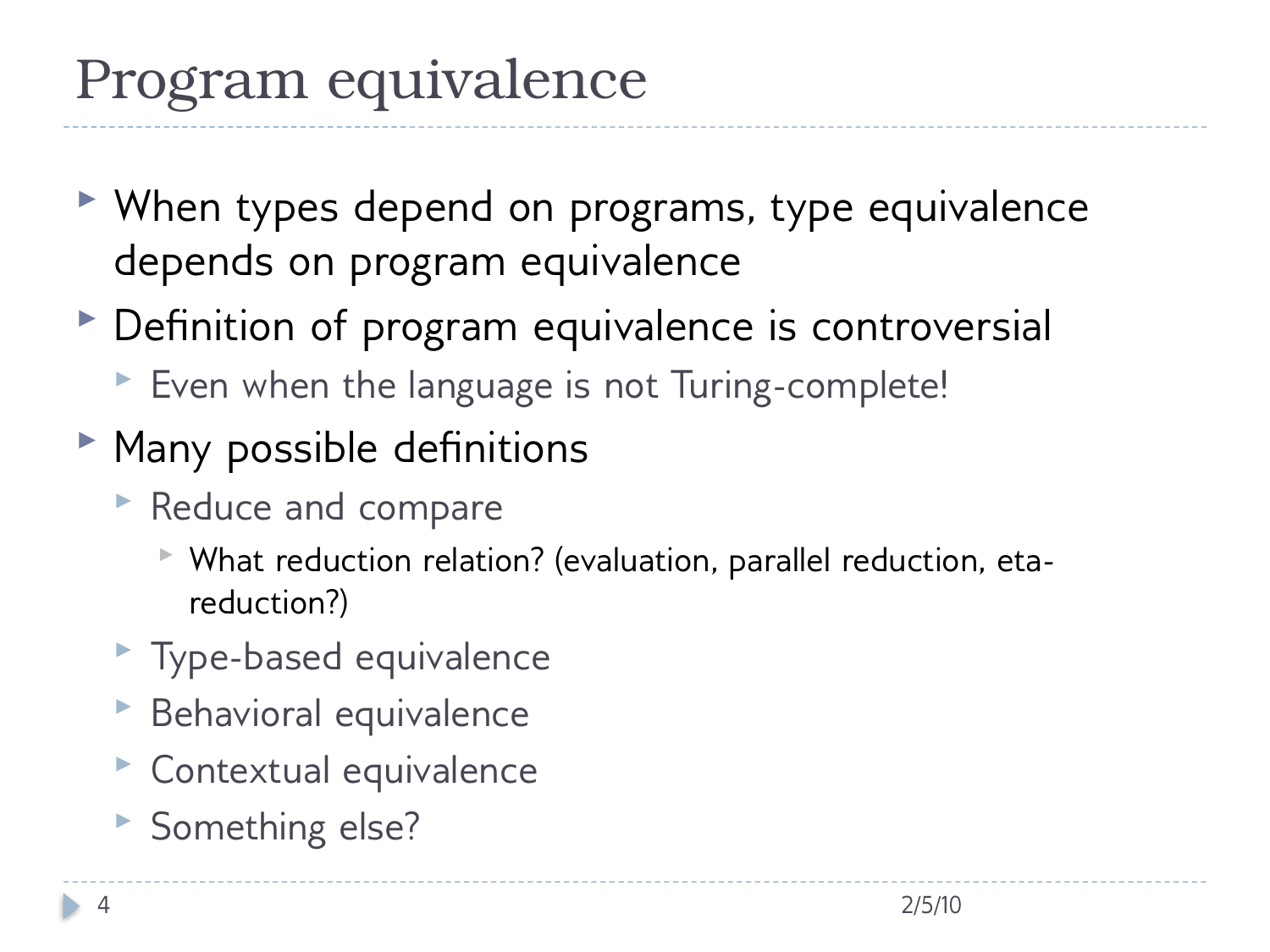

# Program equivalence
When types depend on programs, type equivalence depends on program equivalence
Definition of program equivalence is controversial
Even when the language is not Turing-complete!
Many possible definitions
Reduce and compare
What reduction relation? (evaluation, parallel reduction, eta-reduction?)
Type-based equivalence
Behavioral equivalence
Contextual equivalence
Something else?

4
2/5/10